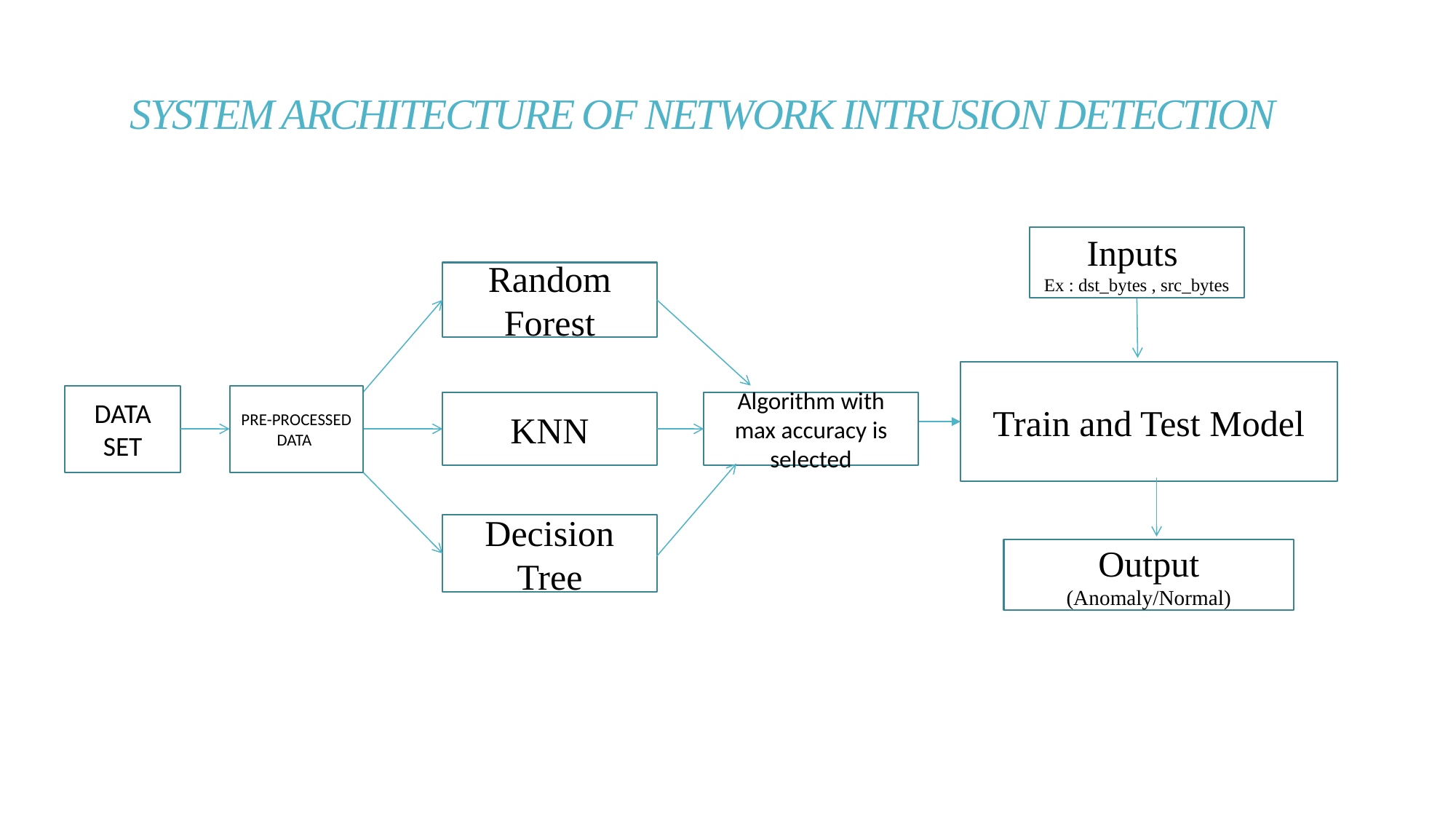

# SYSTEM ARCHITECTURE OF NETWORK INTRUSION DETECTION

Inputs
Ex : dst_bytes , src_bytes
Random Forest
Train and Test Model
DATA SET
PRE-PROCESSED DATA
Algorithm with max accuracy is selected
KNN
Decision Tree
Output
(Anomaly/Normal)